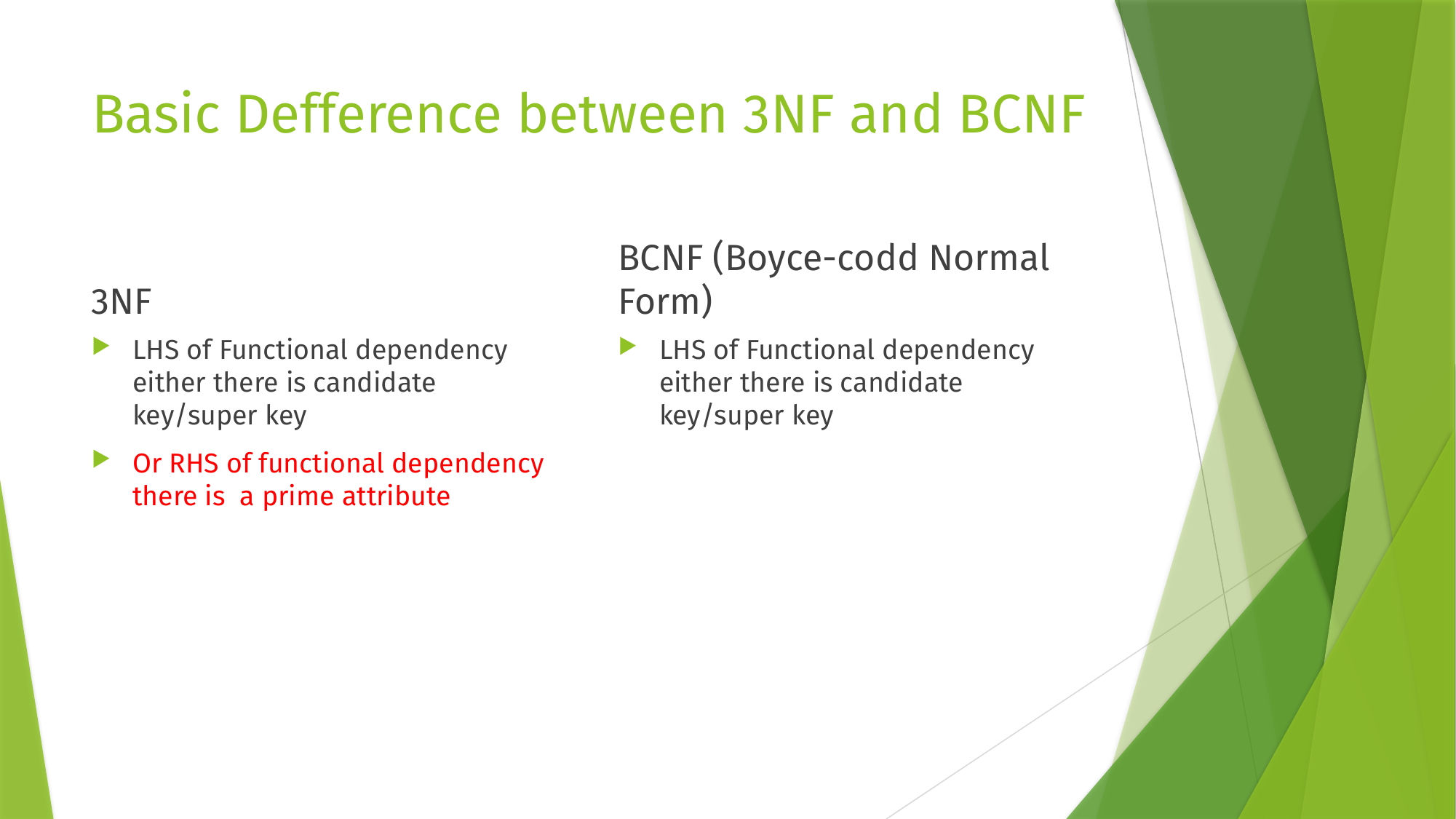

# Basic Defference between 3NF and BCNF
3NF
BCNF (Boyce-codd Normal Form)
LHS of Functional dependency either there is candidate key/super key
Or RHS of functional dependency there is  a prime attribute
LHS of Functional dependency either there is candidate key/super key